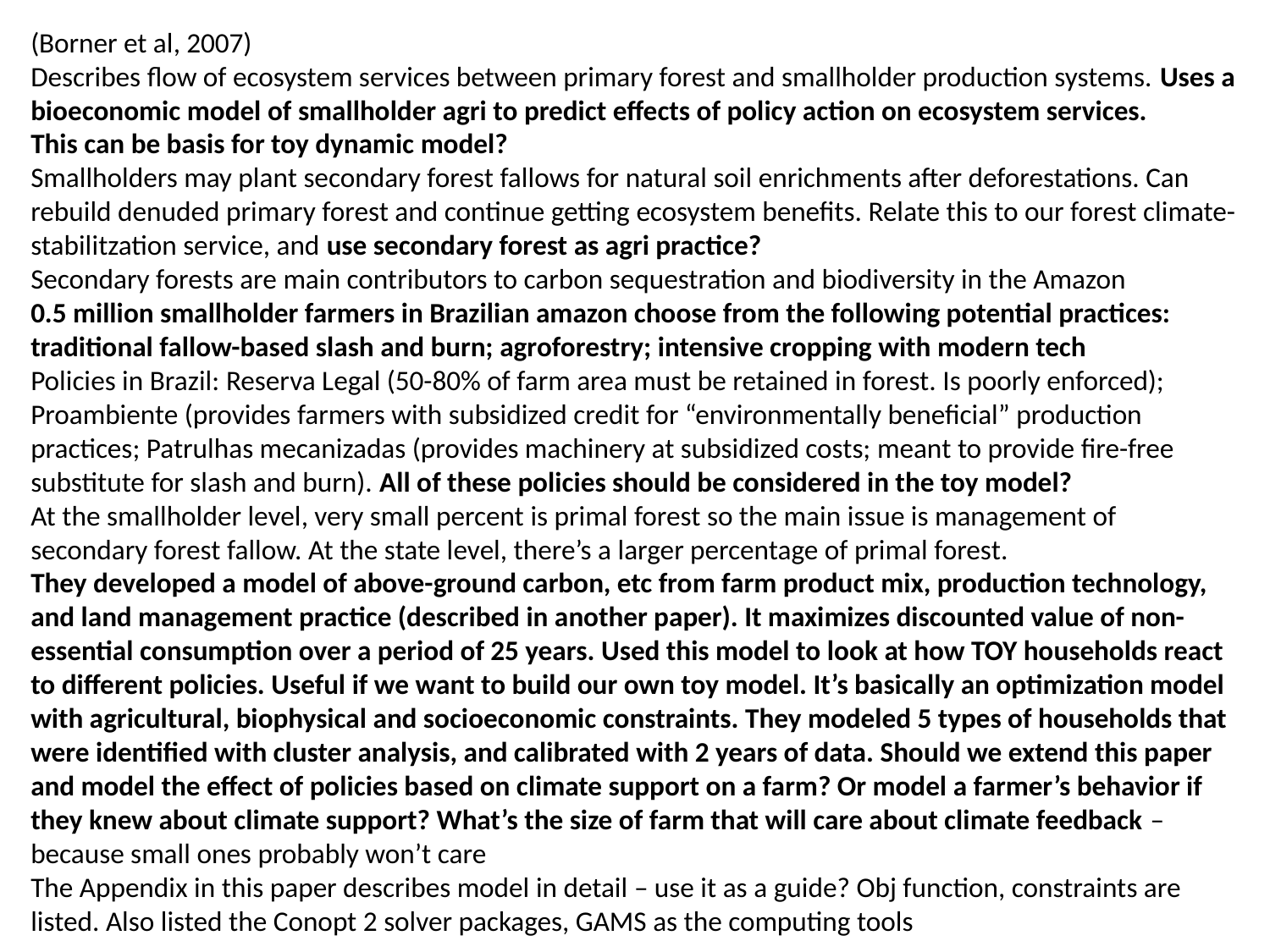

(Borner et al, 2007)
Describes flow of ecosystem services between primary forest and smallholder production systems. Uses a bioeconomic model of smallholder agri to predict effects of policy action on ecosystem services.
This can be basis for toy dynamic model?
Smallholders may plant secondary forest fallows for natural soil enrichments after deforestations. Can rebuild denuded primary forest and continue getting ecosystem benefits. Relate this to our forest climate-stabilitzation service, and use secondary forest as agri practice?
Secondary forests are main contributors to carbon sequestration and biodiversity in the Amazon
0.5 million smallholder farmers in Brazilian amazon choose from the following potential practices: traditional fallow-based slash and burn; agroforestry; intensive cropping with modern tech
Policies in Brazil: Reserva Legal (50-80% of farm area must be retained in forest. Is poorly enforced); Proambiente (provides farmers with subsidized credit for “environmentally beneficial” production practices; Patrulhas mecanizadas (provides machinery at subsidized costs; meant to provide fire-free substitute for slash and burn). All of these policies should be considered in the toy model?
At the smallholder level, very small percent is primal forest so the main issue is management of secondary forest fallow. At the state level, there’s a larger percentage of primal forest.
They developed a model of above-ground carbon, etc from farm product mix, production technology, and land management practice (described in another paper). It maximizes discounted value of non-essential consumption over a period of 25 years. Used this model to look at how TOY households react to different policies. Useful if we want to build our own toy model. It’s basically an optimization model with agricultural, biophysical and socioeconomic constraints. They modeled 5 types of households that were identified with cluster analysis, and calibrated with 2 years of data. Should we extend this paper and model the effect of policies based on climate support on a farm? Or model a farmer’s behavior if they knew about climate support? What’s the size of farm that will care about climate feedback – because small ones probably won’t care
The Appendix in this paper describes model in detail – use it as a guide? Obj function, constraints are listed. Also listed the Conopt 2 solver packages, GAMS as the computing tools